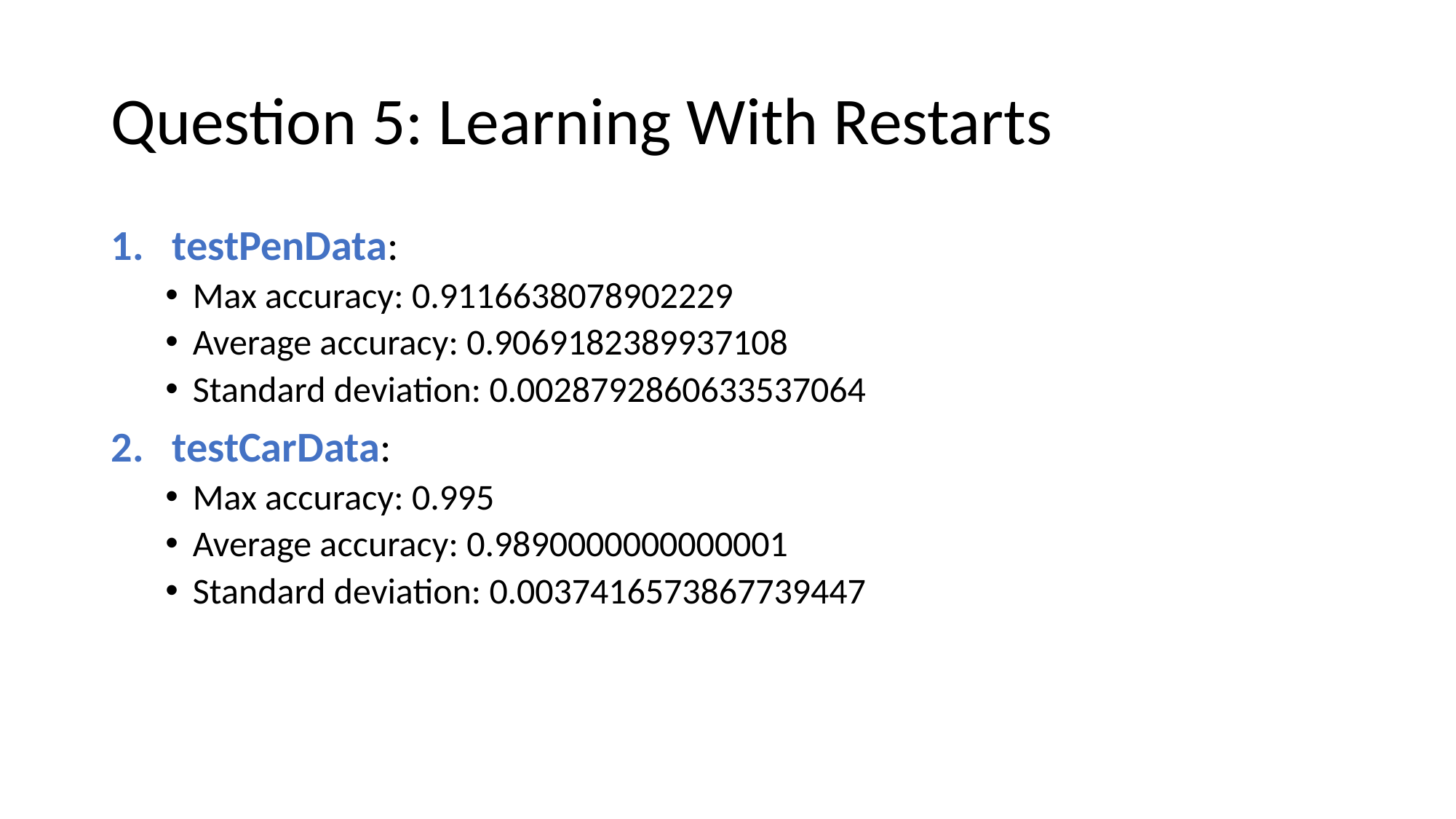

# Question 5: Learning With Restarts
testPenData:
Max accuracy: 0.9116638078902229
Average accuracy: 0.9069182389937108
Standard deviation: 0.0028792860633537064
testCarData:
Max accuracy: 0.995
Average accuracy: 0.9890000000000001
Standard deviation: 0.0037416573867739447